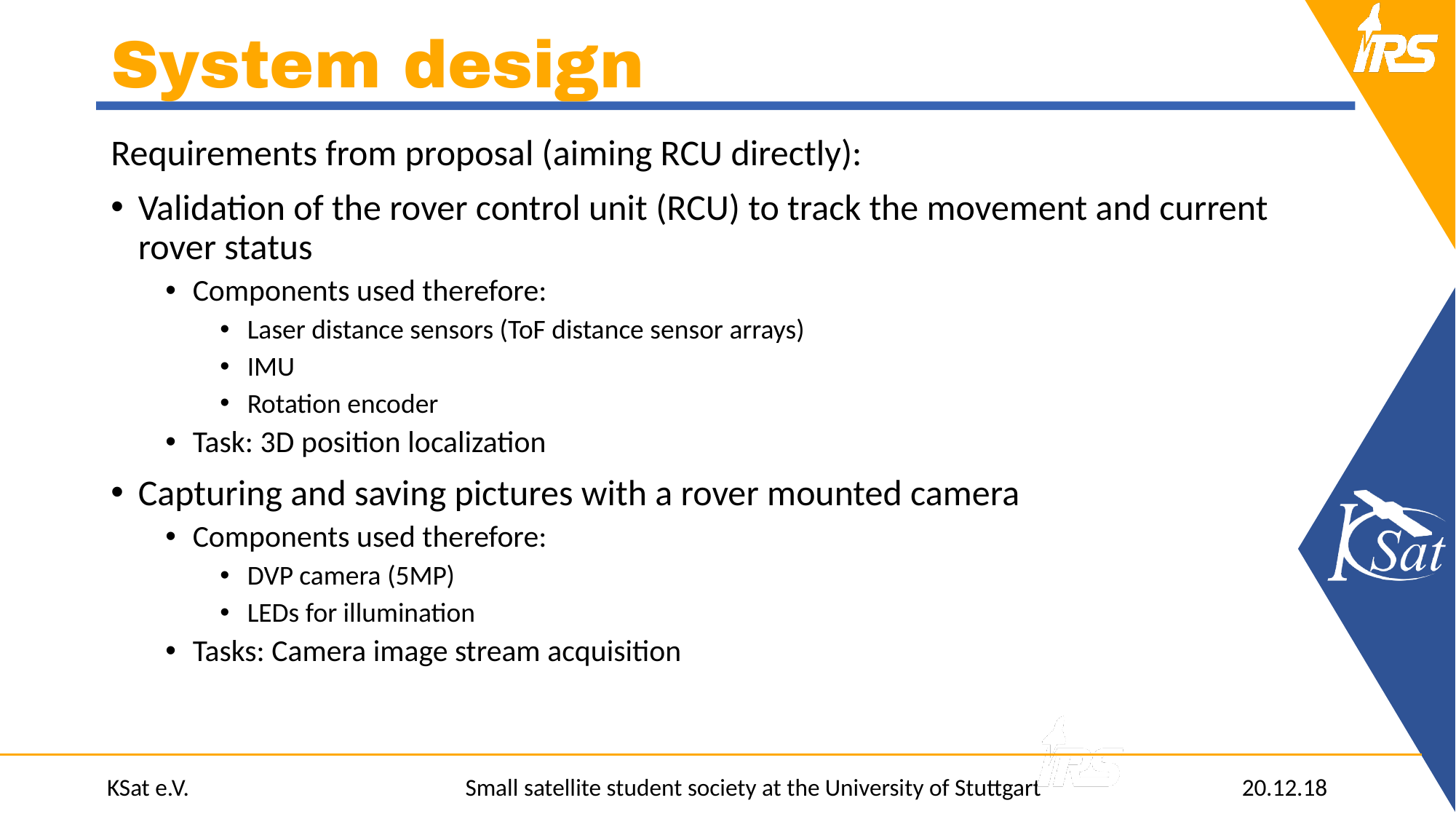

# System design
Requirements from proposal (aiming RCU directly):
Validation of the rover control unit (RCU) to track the movement and current rover status
Components used therefore:
Laser distance sensors (ToF distance sensor arrays)
IMU
Rotation encoder
Task: 3D position localization
Capturing and saving pictures with a rover mounted camera
Components used therefore:
DVP camera (5MP)
LEDs for illumination
Tasks: Camera image stream acquisition